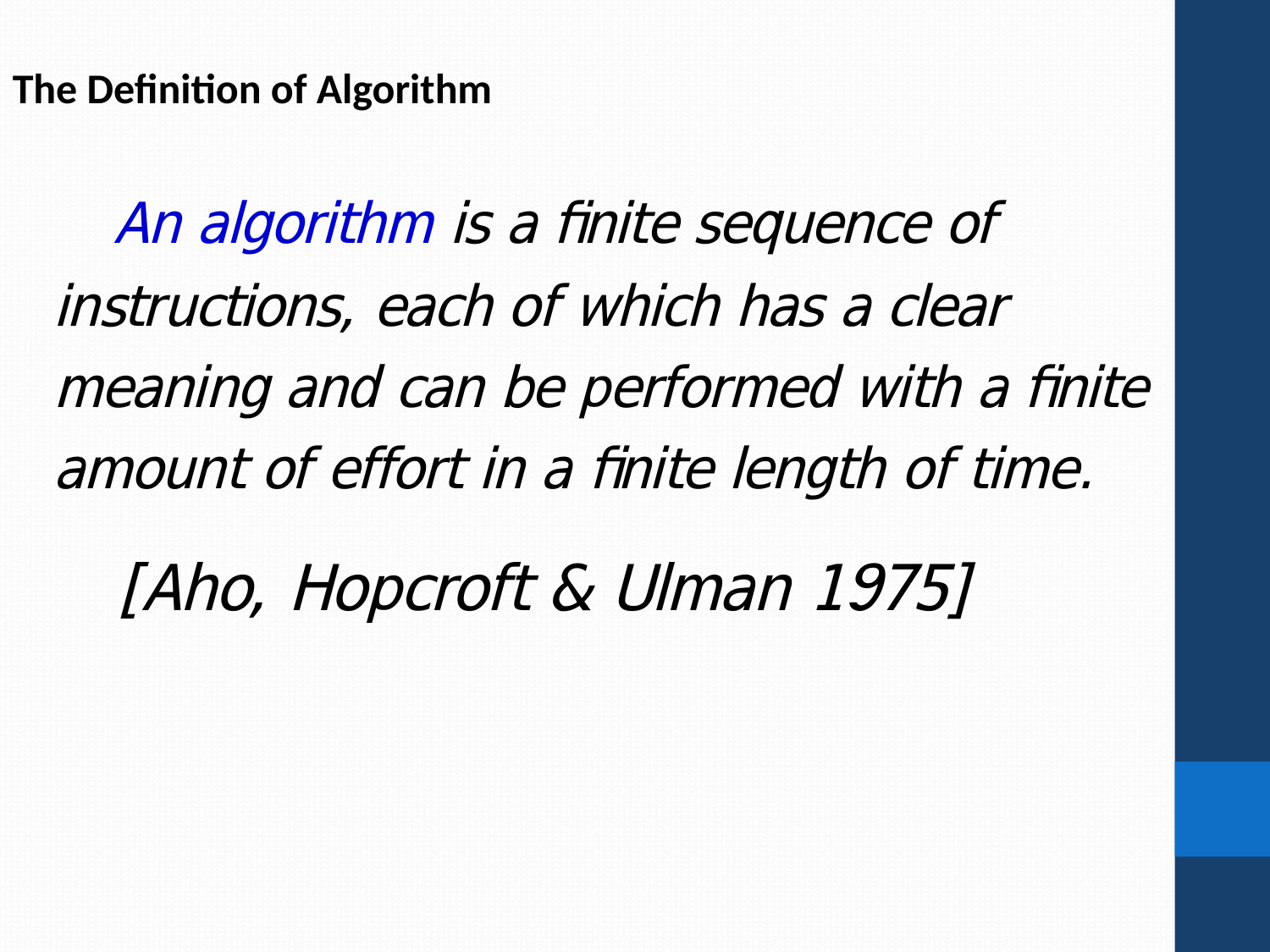

The Definition of Algorithm
   An algorithm is a finite sequence of instructions, each of which has a clear meaning and can be performed with a finite amount of effort in a finite length of time.
	[Aho, Hopcroft & Ulman 1975]